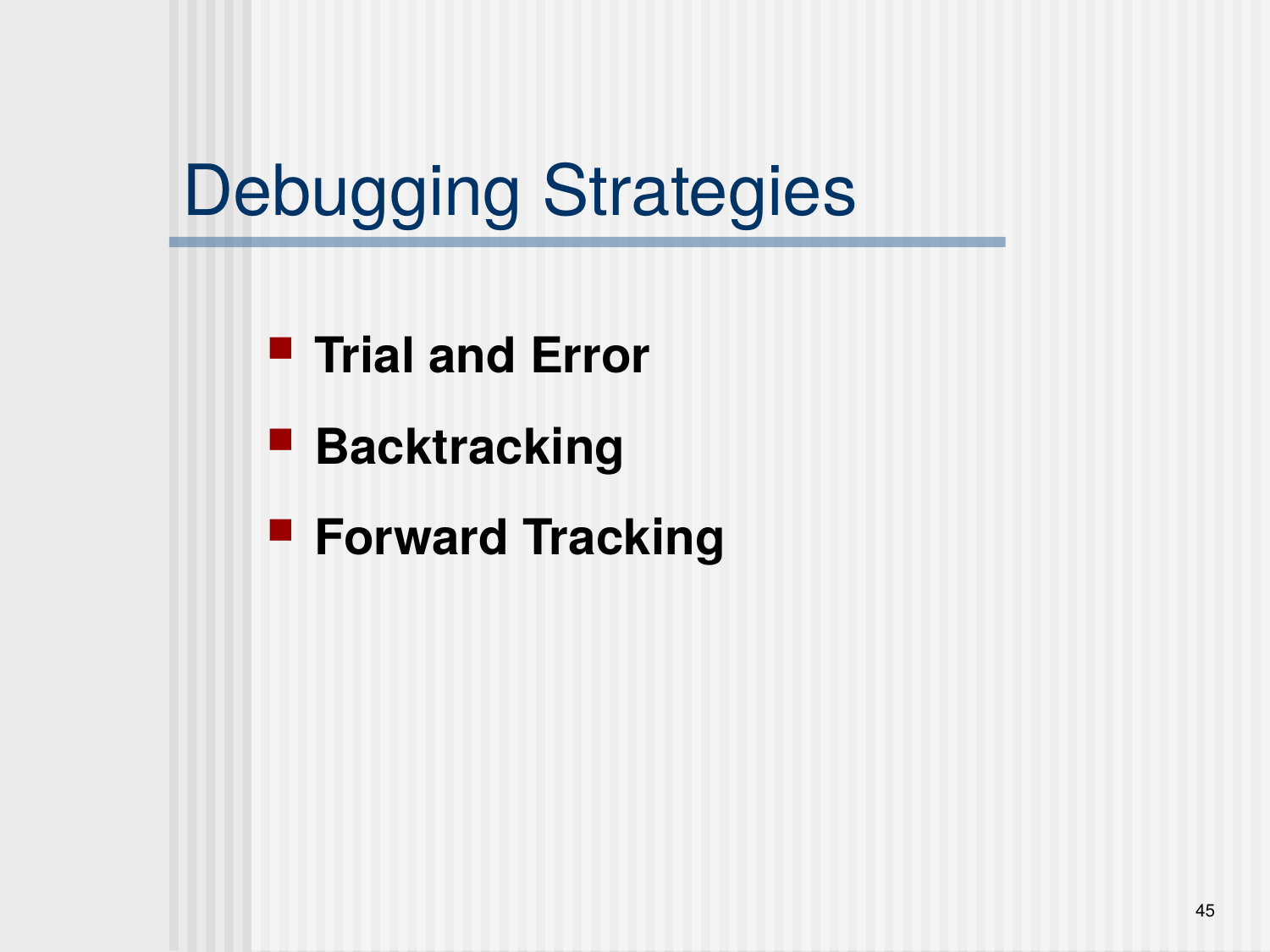

# Debugging Strategies
Trial and Error
Backtracking
Forward Tracking
45